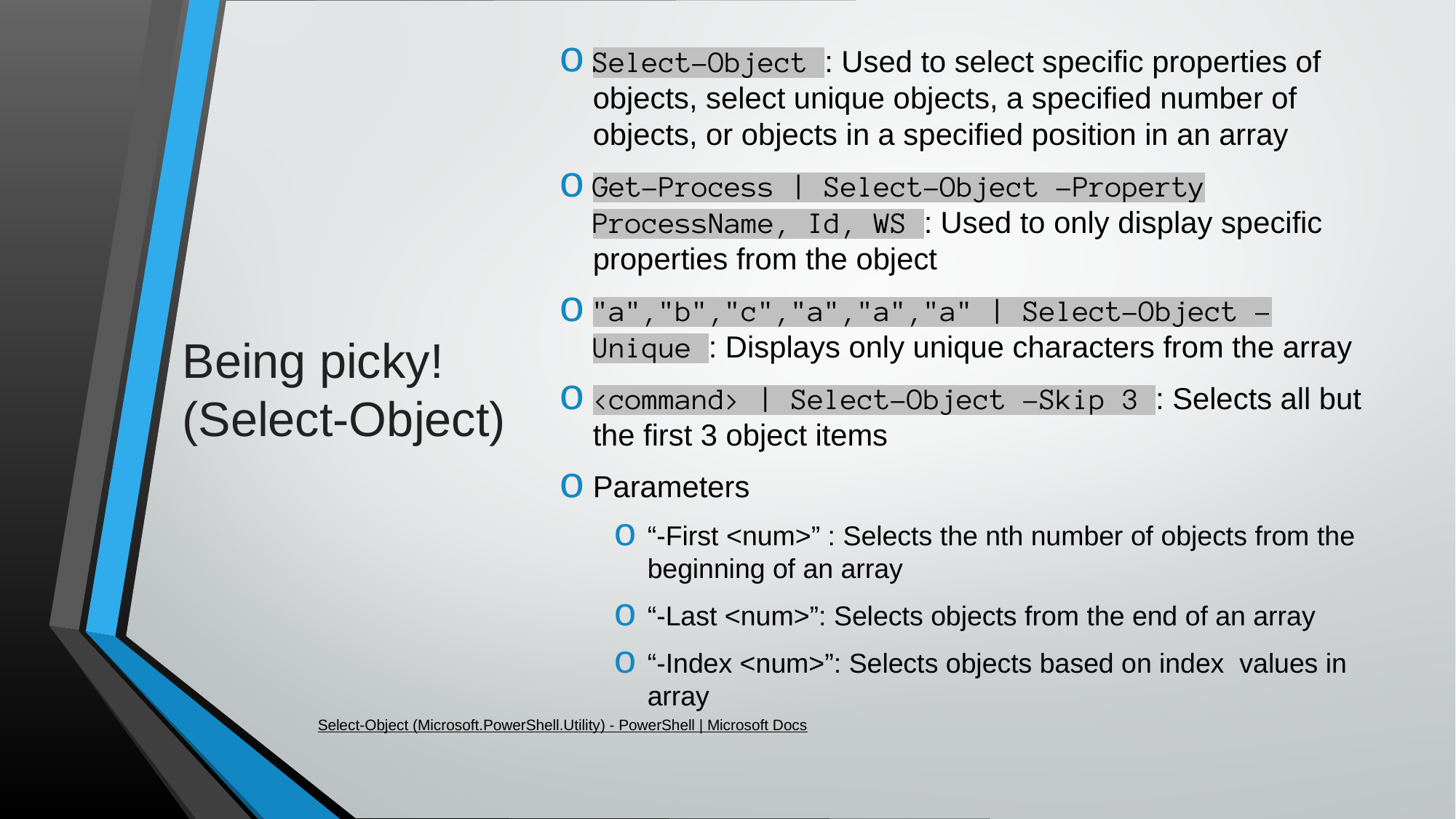

Select-Object : Used to select specific properties of objects, select unique objects, a specified number of objects, or objects in a specified position in an array
Get-Process | Select-Object -Property ProcessName, Id, WS : Used to only display specific properties from the object
"a","b","c","a","a","a" | Select-Object –Unique : Displays only unique characters from the array
<command> | Select-Object –Skip 3 : Selects all but the first 3 object items
Parameters
“-First <num>” : Selects the nth number of objects from the beginning of an array
“-Last <num>”: Selects objects from the end of an array
“-Index <num>”: Selects objects based on index  values in array
# Being picky! (Select-Object)
Select-Object (Microsoft.PowerShell.Utility) - PowerShell | Microsoft Docs